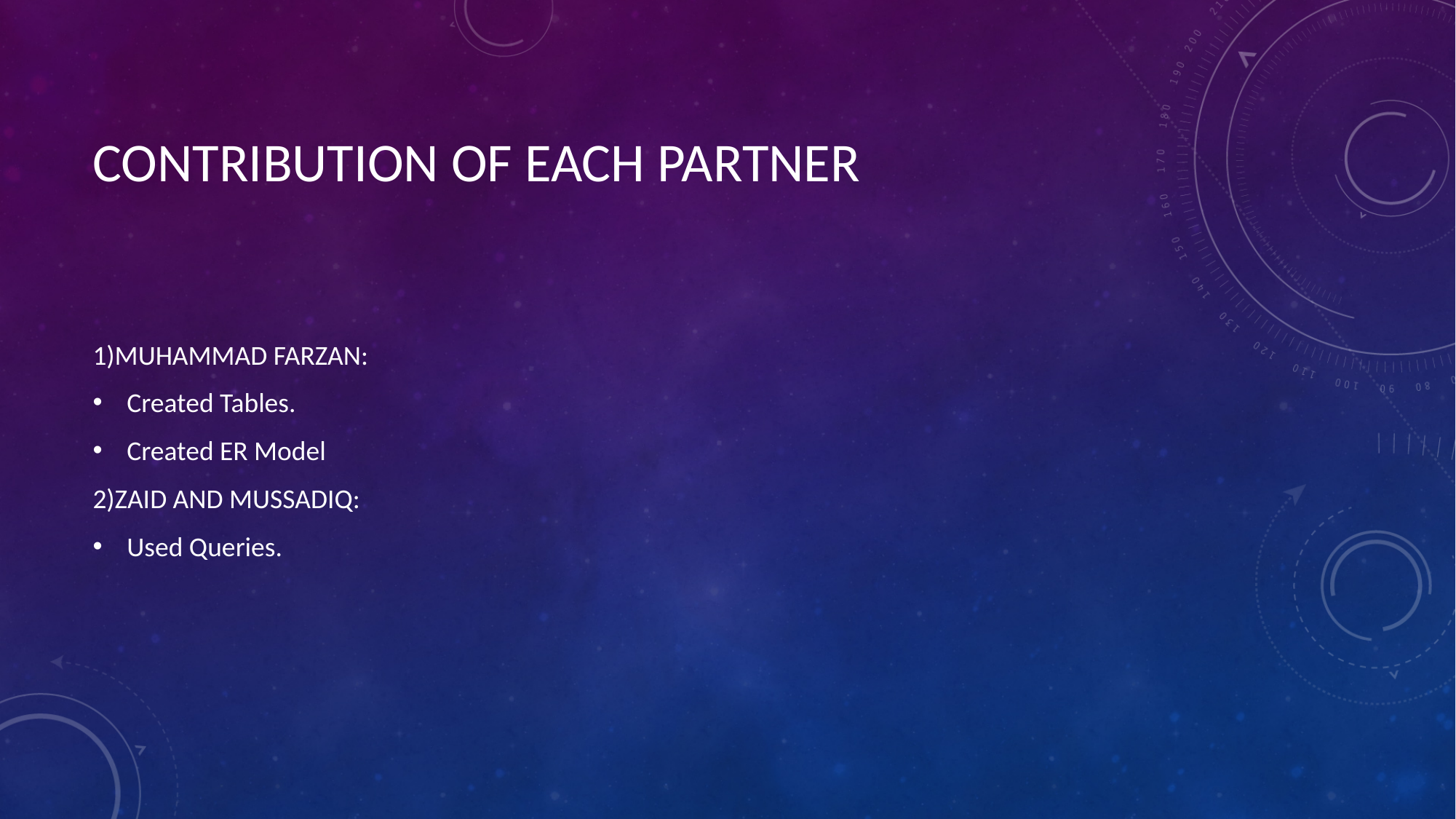

# CoNtribution of each partner
1)MUHAMMAD FARZAN:
Created Tables.
Created ER Model
2)ZAID AND MUSSADIQ:
Used Queries.